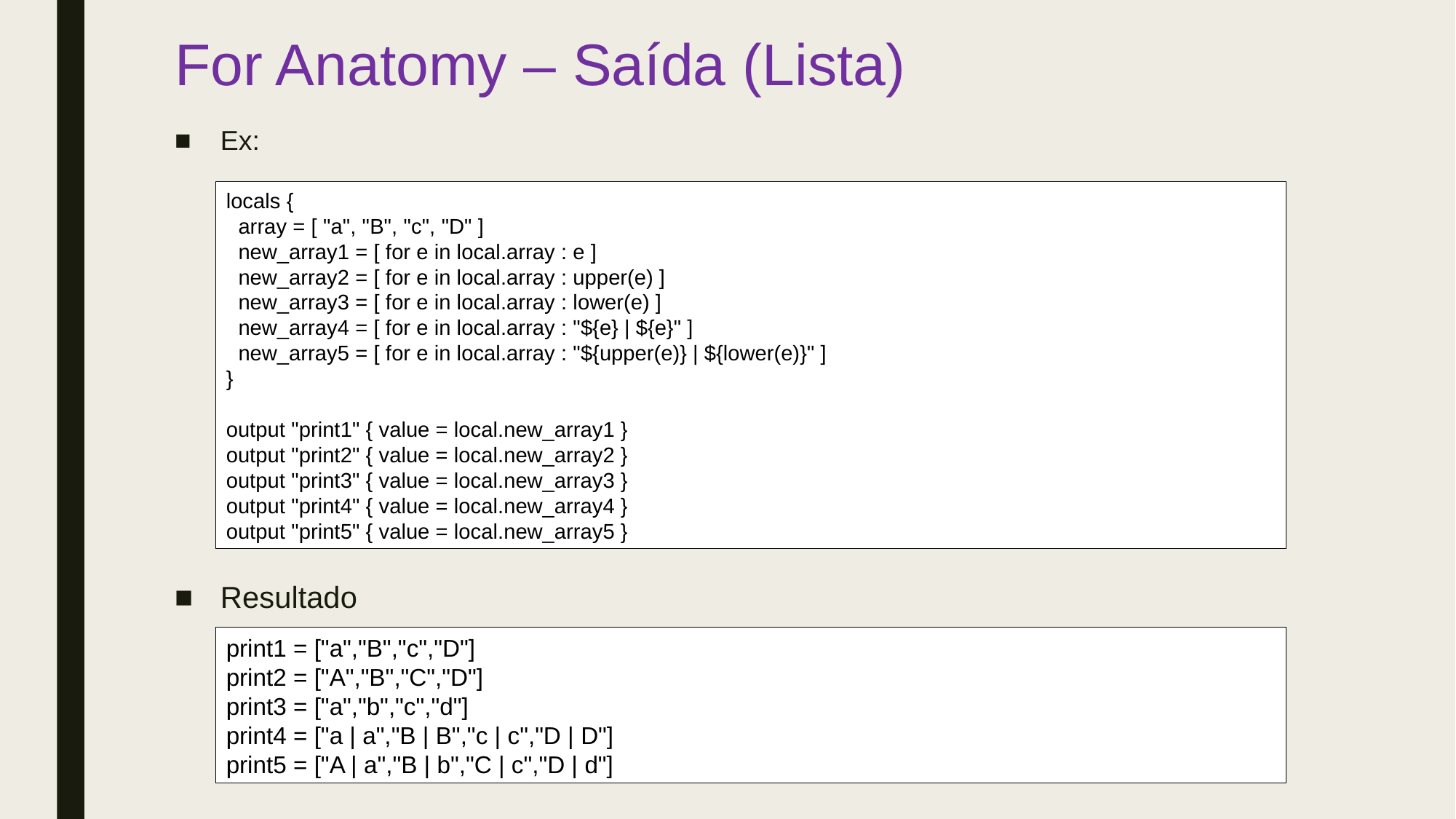

# For Anatomy – Saída (Lista)
Ex:
locals {
  array = [ "a", "B", "c", "D" ]
  new_array1 = [ for e in local.array : e ]
  new_array2 = [ for e in local.array : upper(e) ]
  new_array3 = [ for e in local.array : lower(e) ]
  new_array4 = [ for e in local.array : "${e} | ${e}" ]
  new_array5 = [ for e in local.array : "${upper(e)} | ${lower(e)}" ]
}

output "print1" { value = local.new_array1 }
output "print2" { value = local.new_array2 }
output "print3" { value = local.new_array3 }
output "print4" { value = local.new_array4 }
output "print5" { value = local.new_array5 }
Resultado

print1 = ["a","B","c","D"]
print2 = ["A","B","C","D"]
print3 = ["a","b","c","d"]
print4 = ["a | a","B | B","c | c","D | D"]
print5 = ["A | a","B | b","C | c","D | d"]